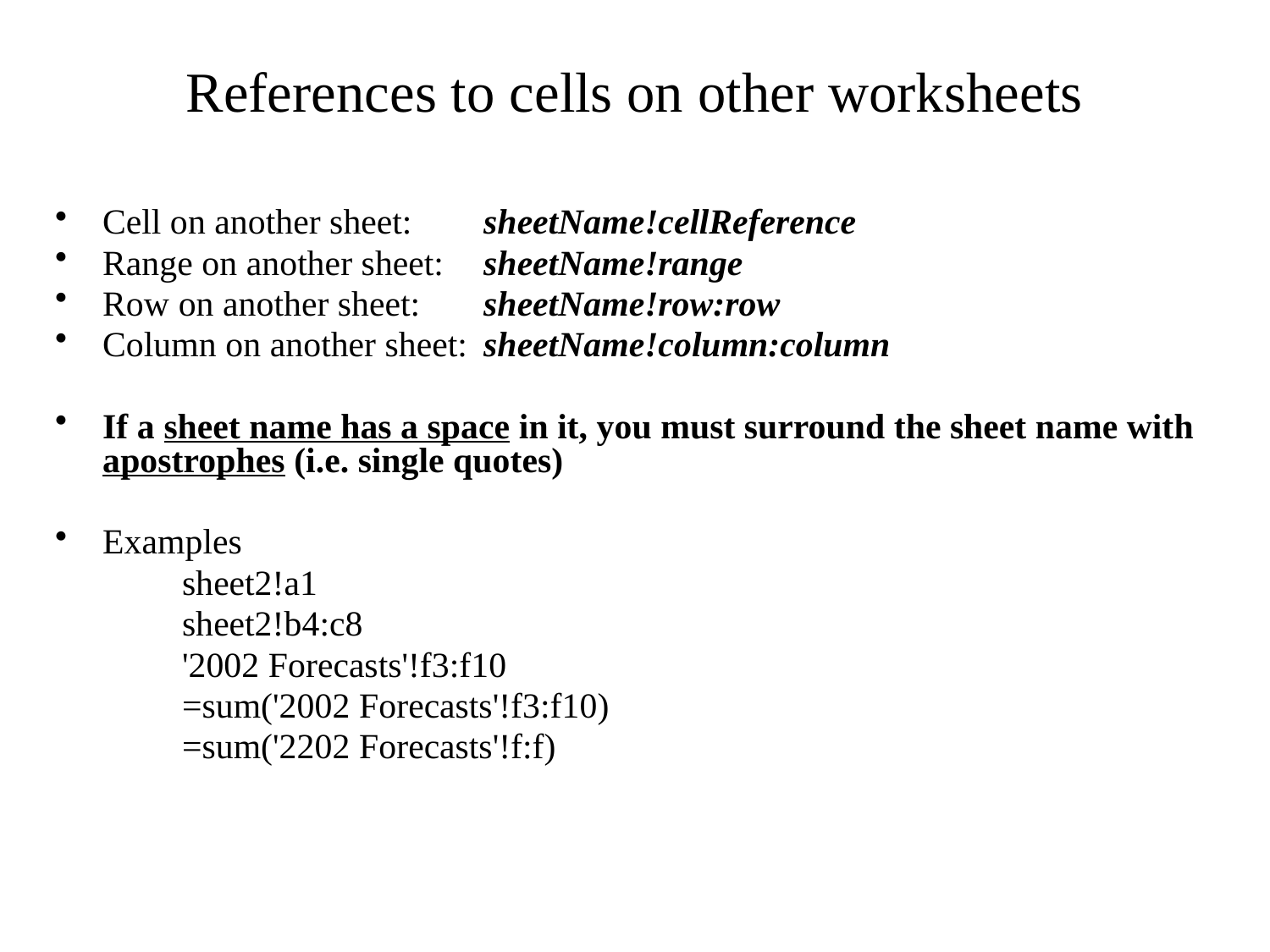

67
# References to cells on other worksheets
Cell on another sheet:	sheetName!cellReference
Range on another sheet:	sheetName!range
Row on another sheet:	sheetName!row:row
Column on another sheet:	sheetName!column:column

If a sheet name has a space in it, you must surround the sheet name with apostrophes (i.e. single quotes)

Examples
sheet2!a1
sheet2!b4:c8
'2002 Forecasts'!f3:f10
=sum('2002 Forecasts'!f3:f10)
=sum('2202 Forecasts'!f:f)